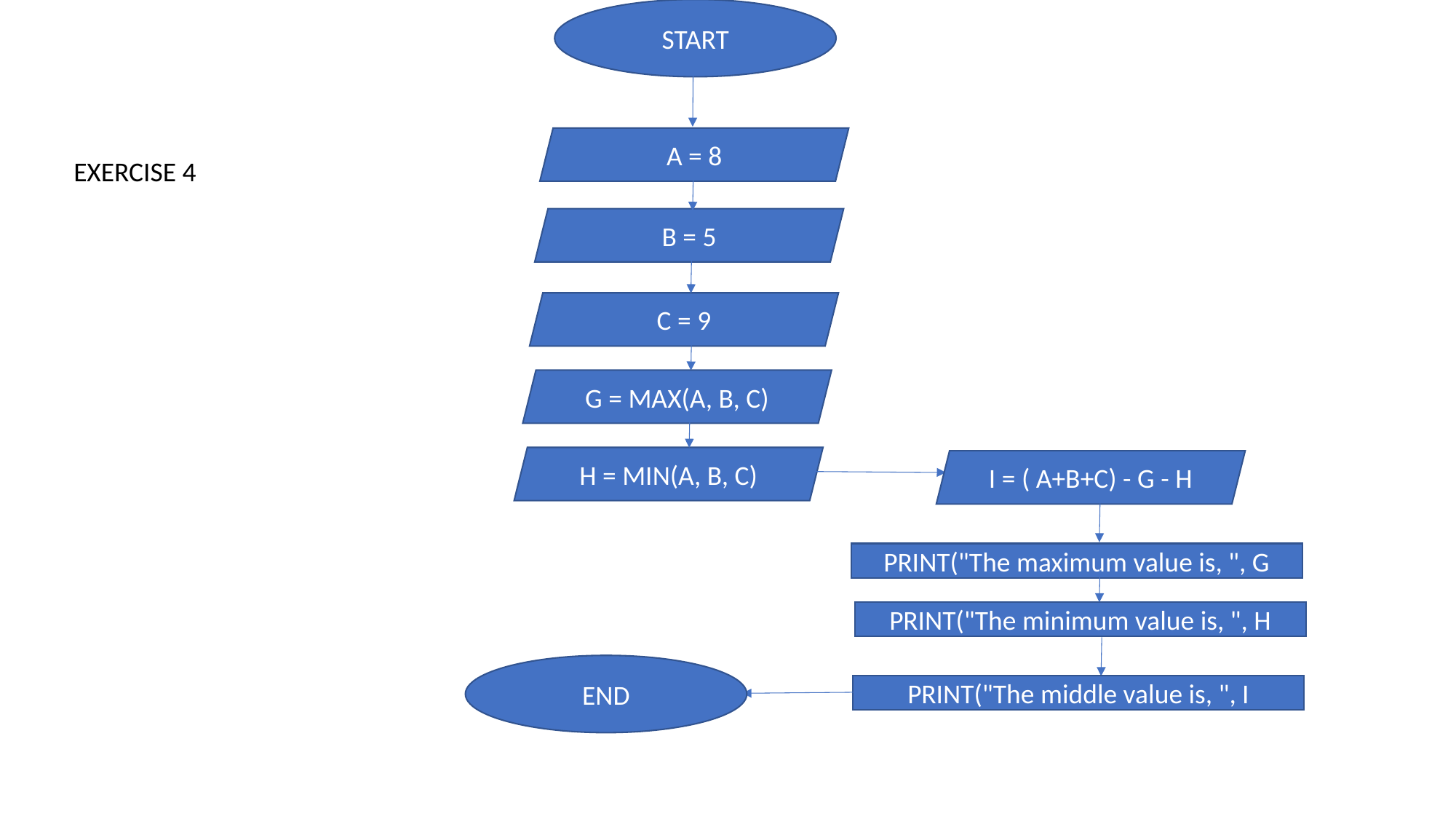

START
A = 8
EXERCISE 4
B = 5
C = 9
G = MAX(A, B, C)
H = MIN(A, B, C)
I = ( A+B+C) - G - H
PRINT("The maximum value is, ", G
PRINT("The minimum value is, ", H
END
PRINT("The middle value is, ", I